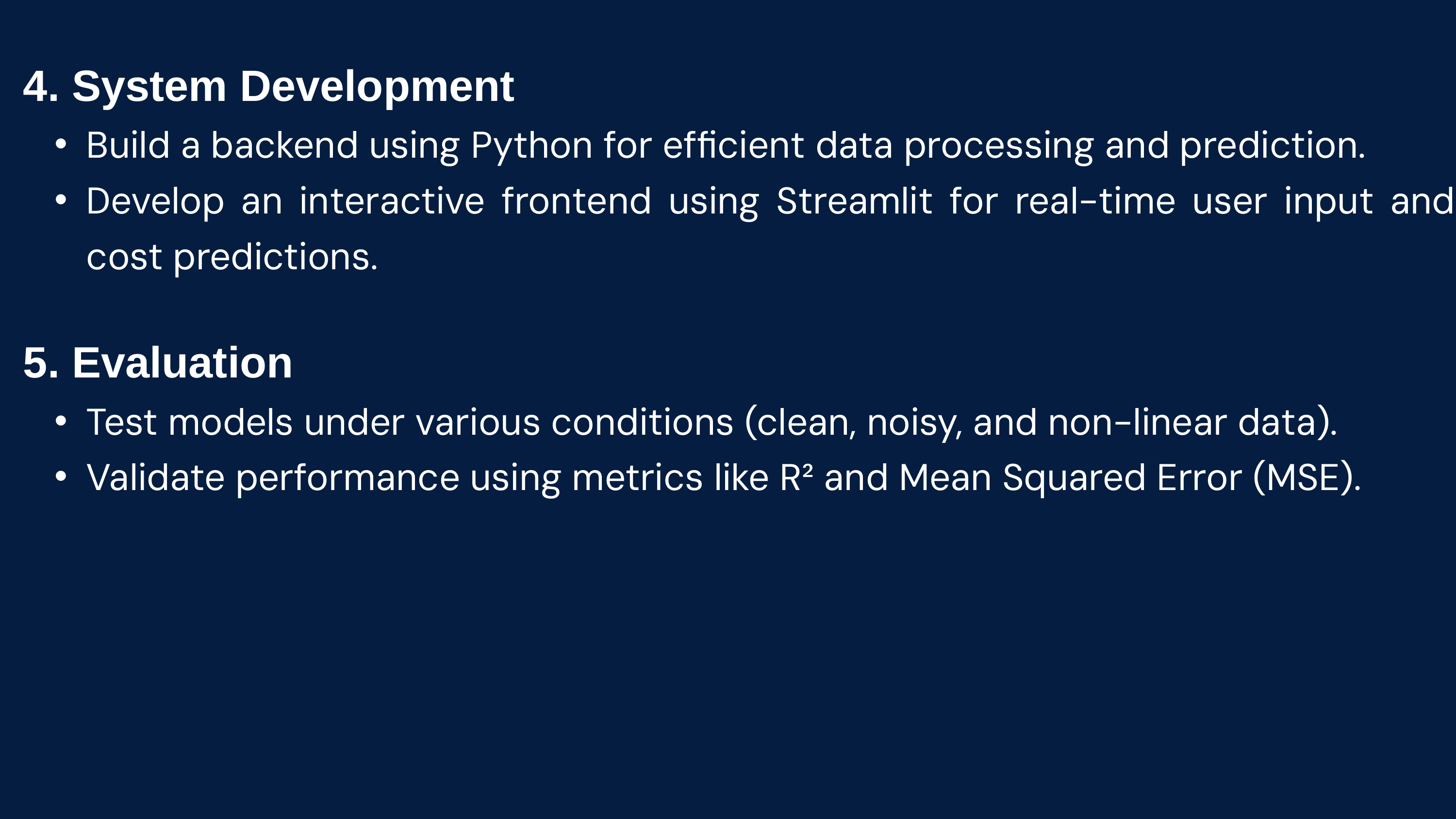

4. System Development
Build a backend using Python for efficient data processing and prediction.
Develop an interactive frontend using Streamlit for real-time user input and cost predictions.

5. Evaluation
Test models under various conditions (clean, noisy, and non-linear data).
Validate performance using metrics like R² and Mean Squared Error (MSE).